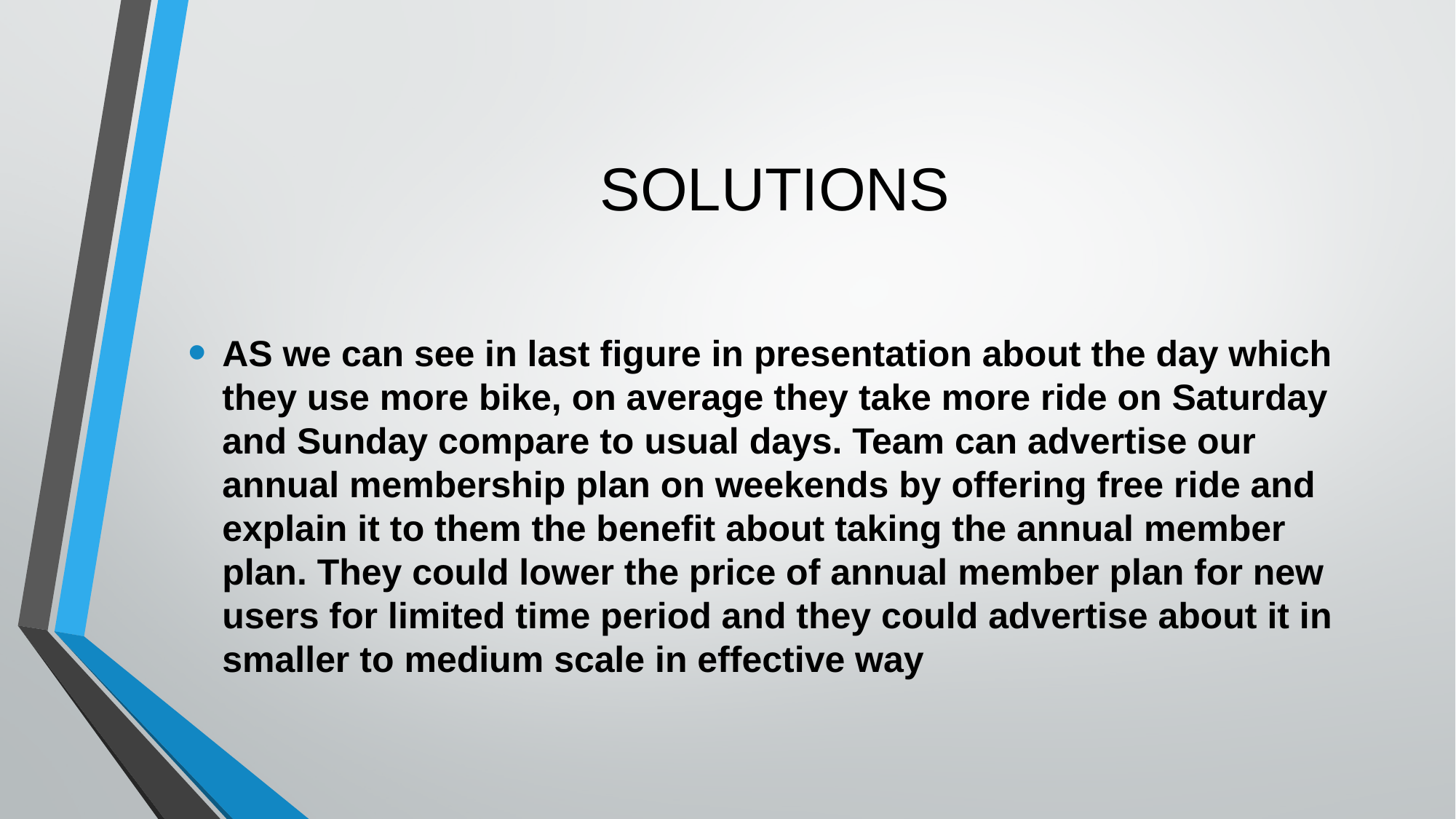

# SOLUTIONS
AS we can see in last figure in presentation about the day which they use more bike, on average they take more ride on Saturday and Sunday compare to usual days. Team can advertise our annual membership plan on weekends by offering free ride and explain it to them the benefit about taking the annual member plan. They could lower the price of annual member plan for new users for limited time period and they could advertise about it in smaller to medium scale in effective way